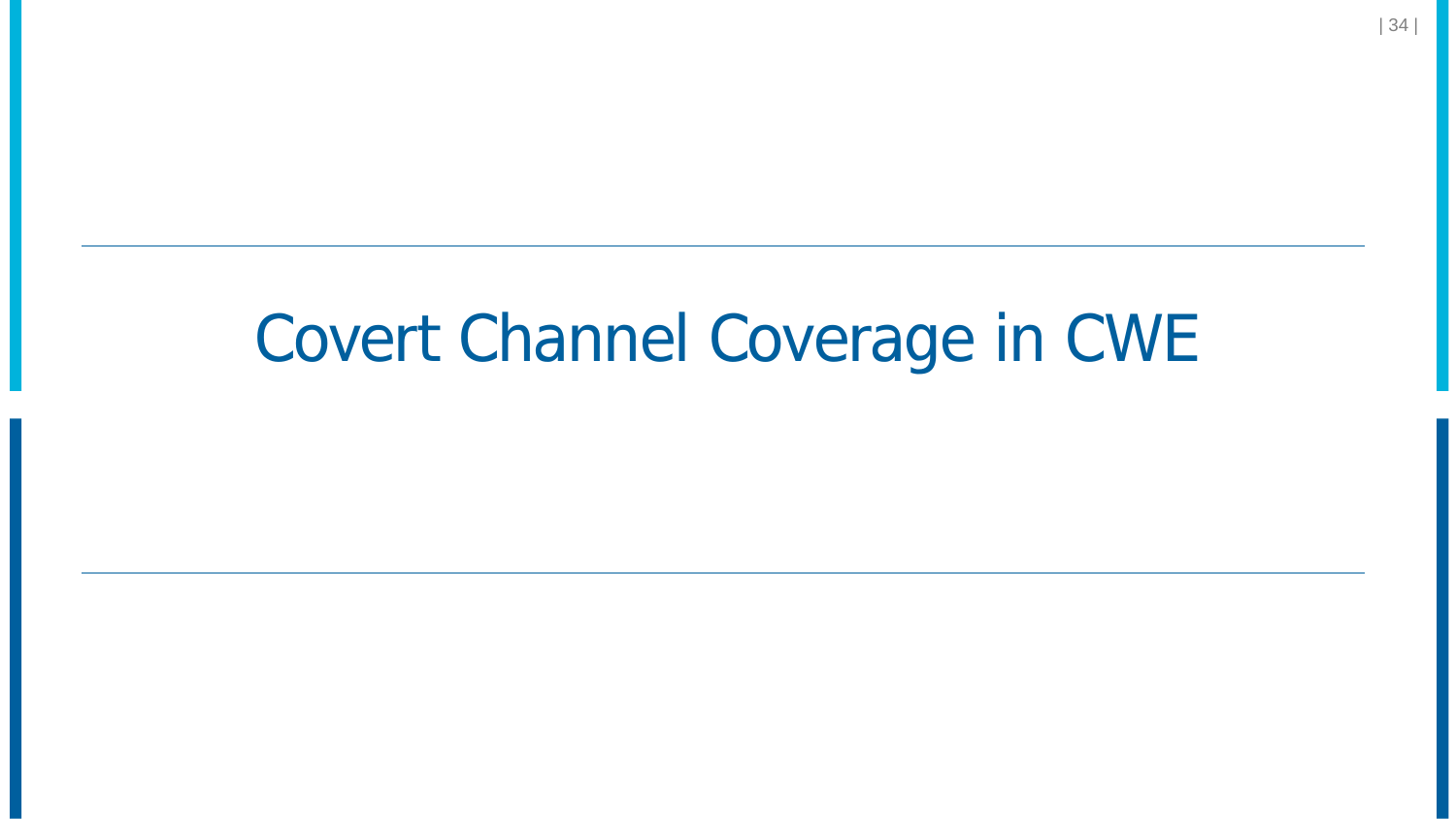

| 34 |
# Covert Channel Coverage in CWE